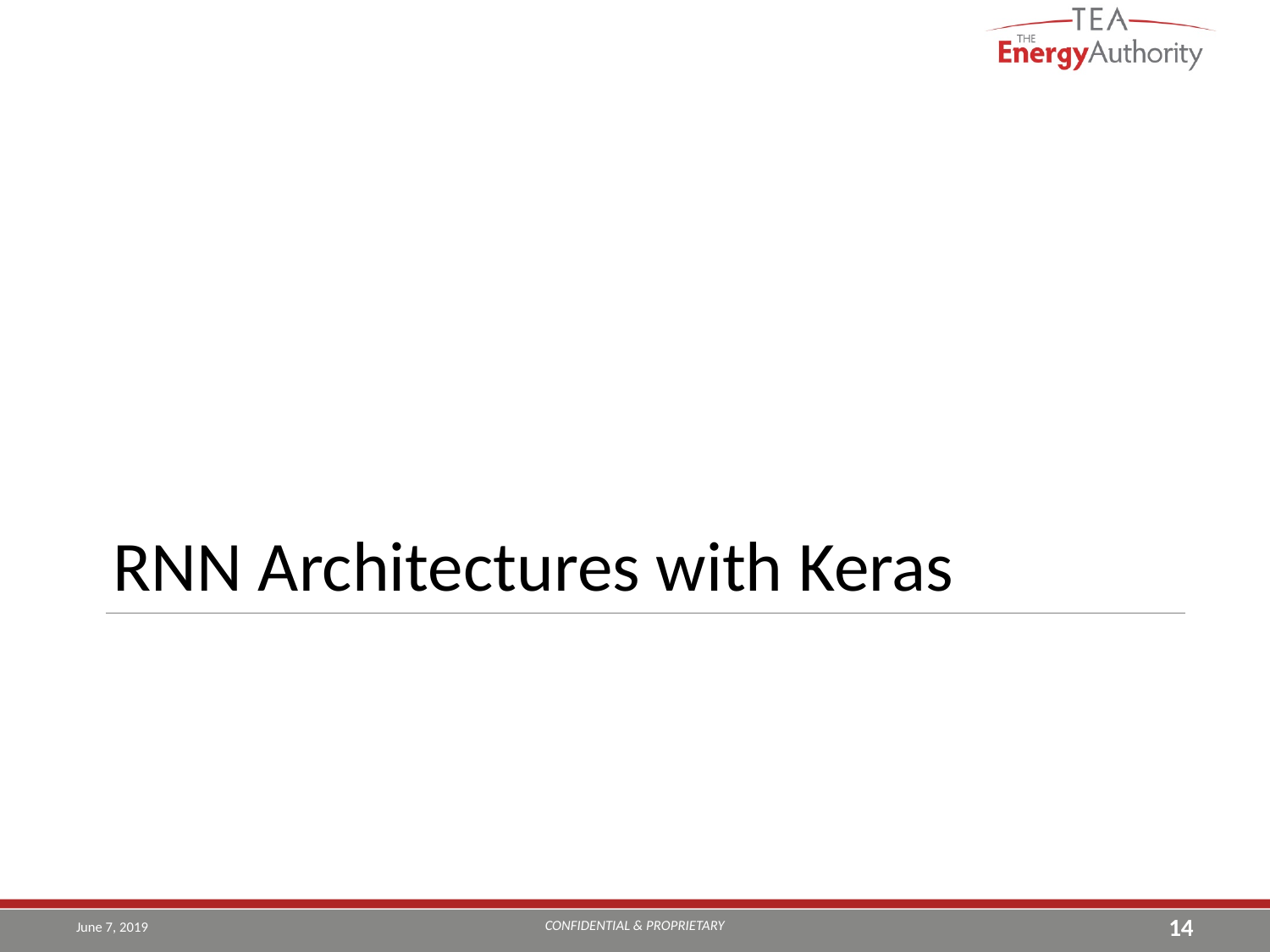

RNN Architectures with Keras
#
CONFIDENTIAL & PROPRIETARY
June 7, 2019
14